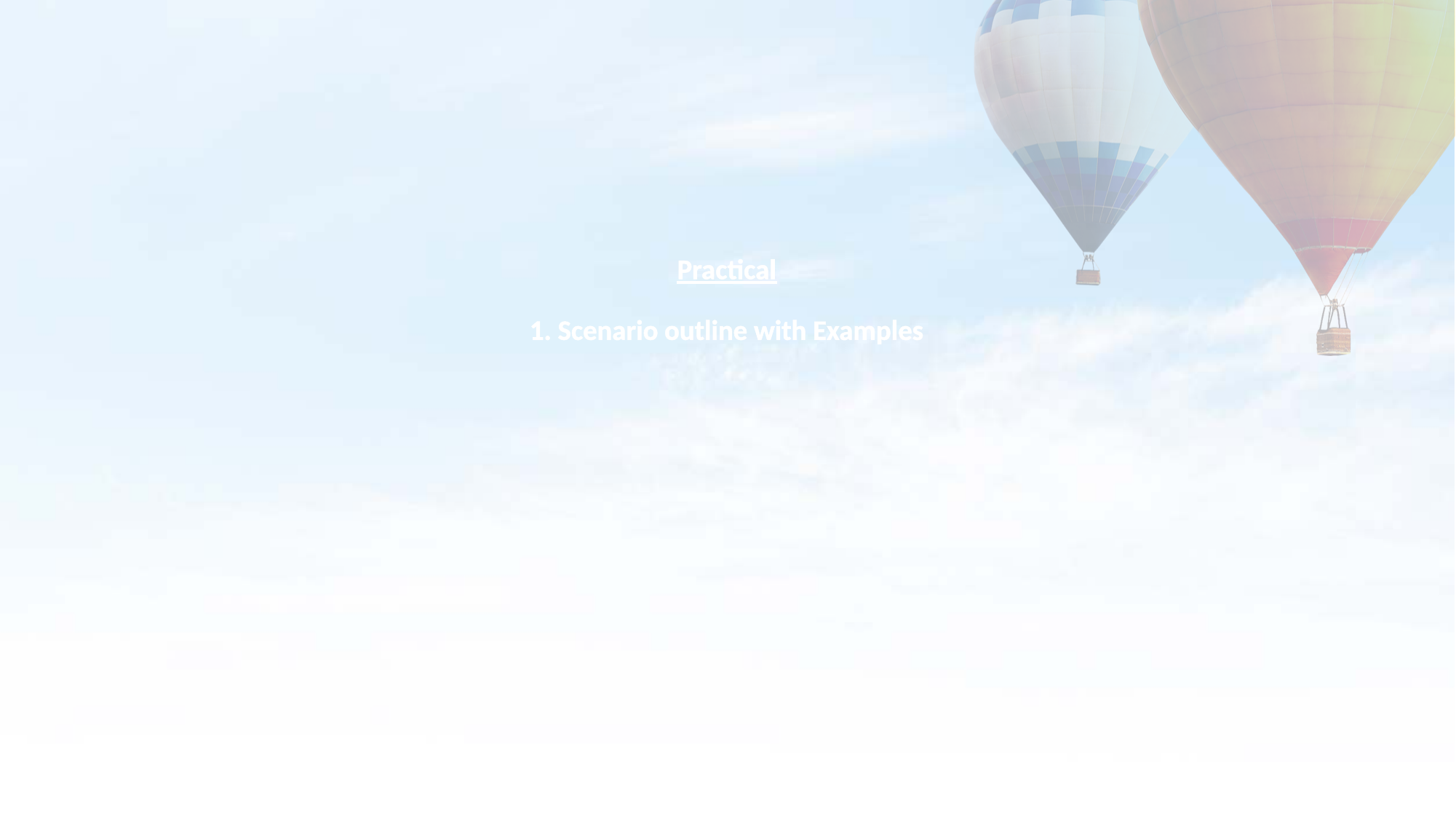

# Practical 1. Scenario outline with Examples